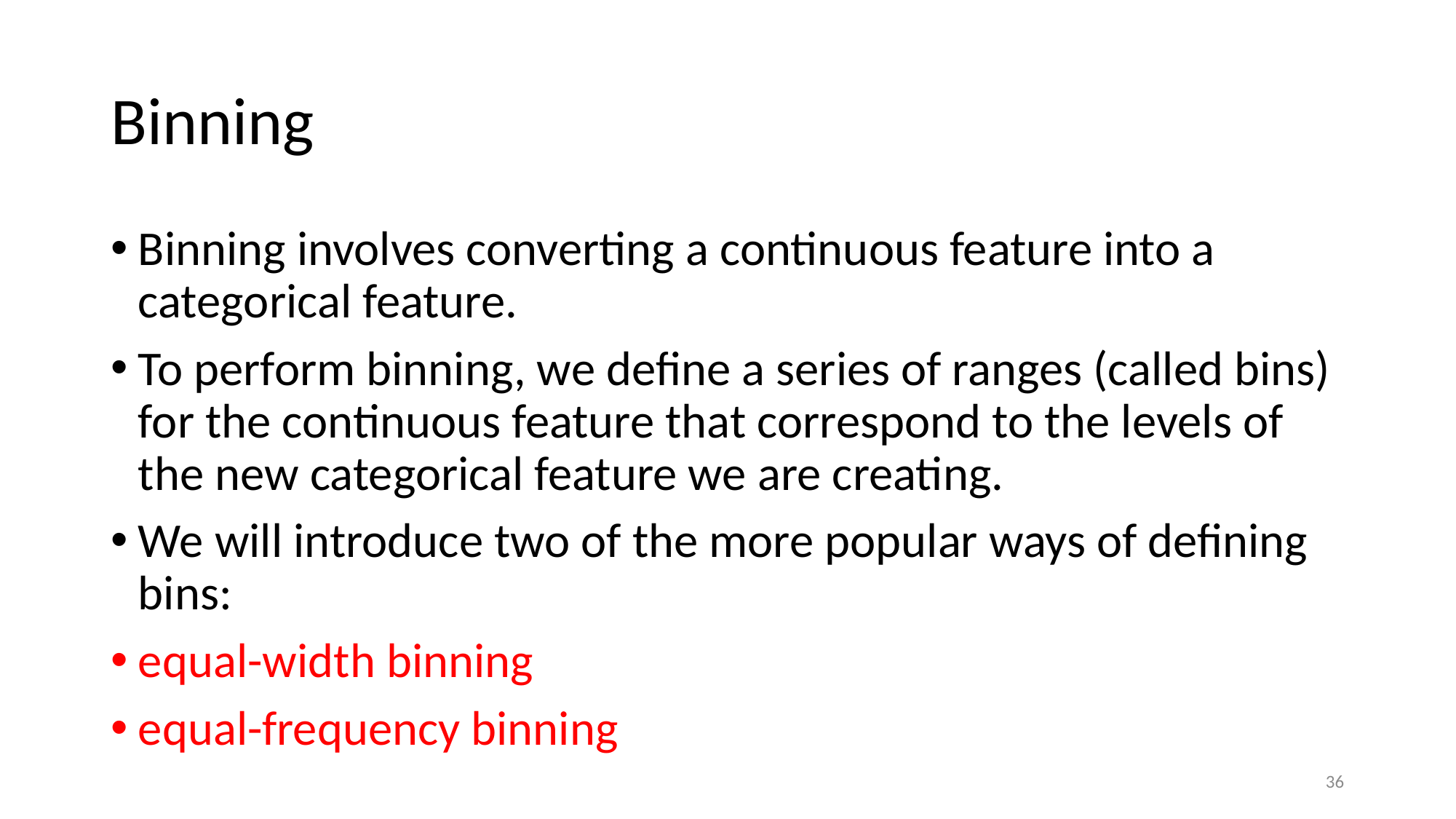

# Binning
Binning involves converting a continuous feature into a categorical feature.
To perform binning, we define a series of ranges (called bins) for the continuous feature that correspond to the levels of the new categorical feature we are creating.
We will introduce two of the more popular ways of defining bins:
equal-width binning
equal-frequency binning
36